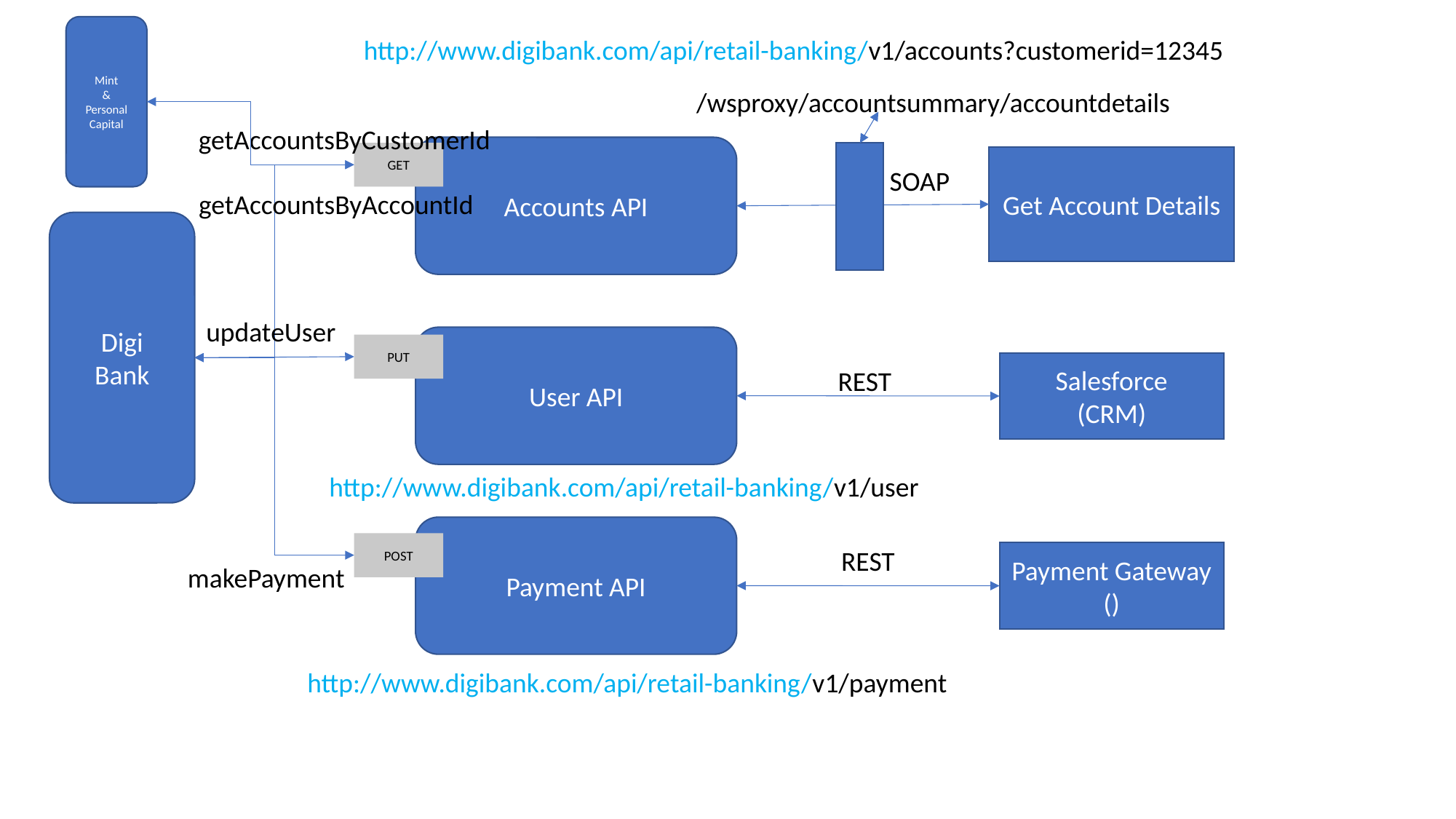

Mint
& Personal
Capital
http://www.digibank.com/api/retail-banking/v1/accounts?customerid=12345
/wsproxy/accountsummary/accountdetails
getAccountsByCustomerId
Accounts API
GET

Get Account Details
SOAP
getAccountsByAccountId
Digi
Bank
updateUser
User API
PUT
Salesforce
(CRM)
REST
http://www.digibank.com/api/retail-banking/v1/user
Payment API
POST
REST
Payment Gateway
()
makePayment
http://www.digibank.com/api/retail-banking/v1/payment